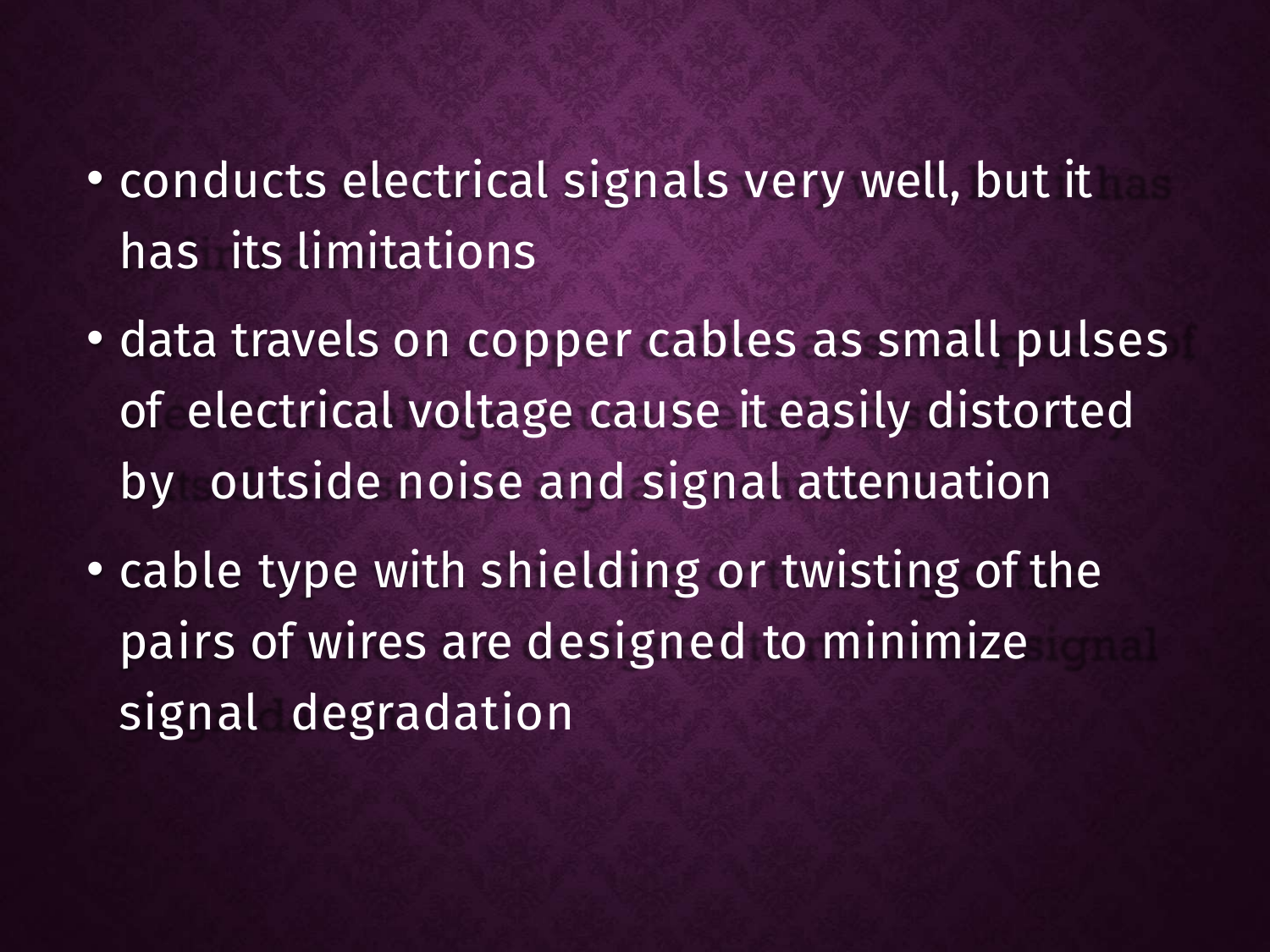

conducts electrical signals very well, but it has  its limitations
data travels on copper cables as small pulses of  electrical voltage cause it easily distorted by  outside noise and signal attenuation
cable type with shielding or twisting of the  pairs of wires are designed to minimize signal  degradation